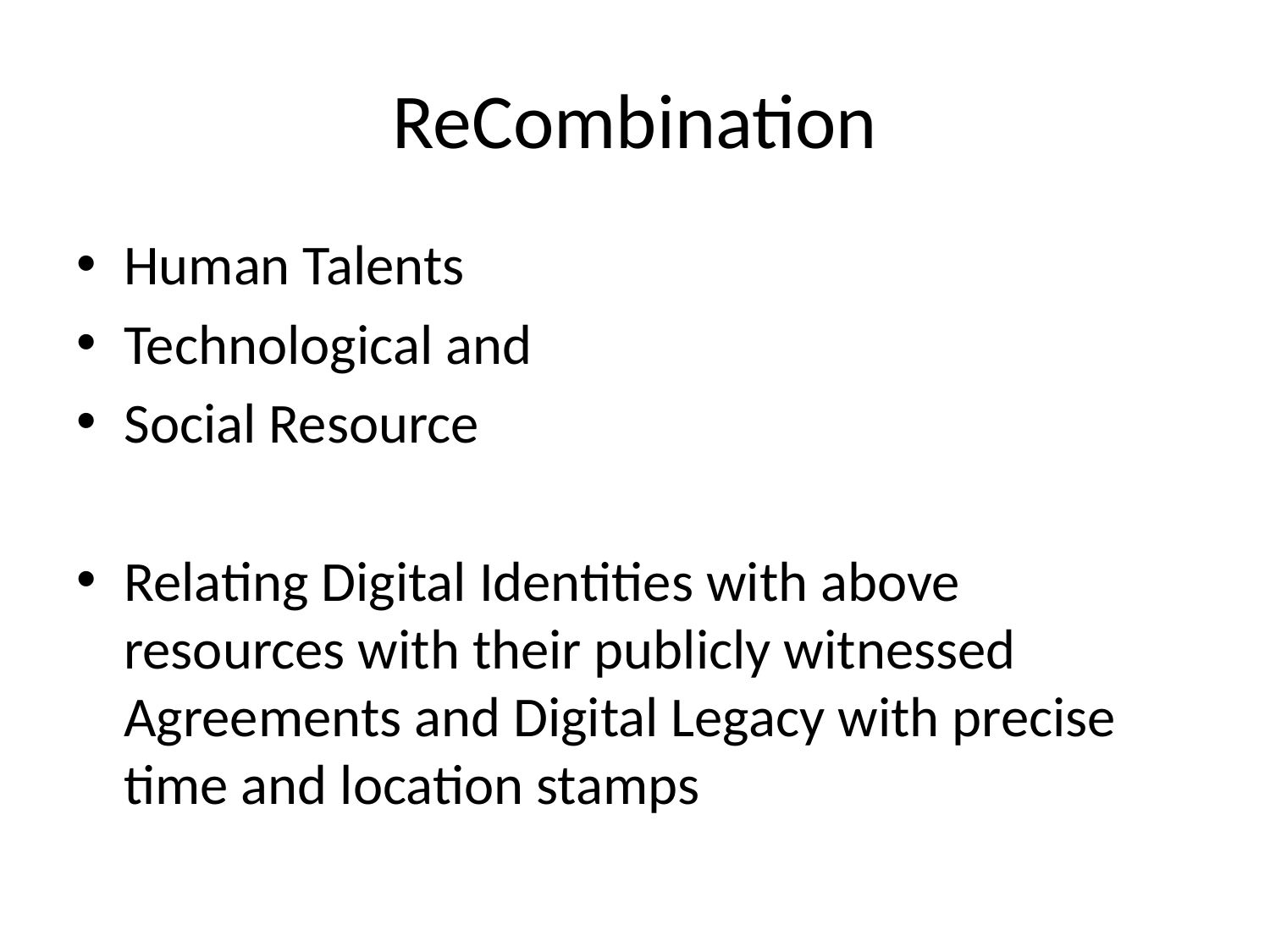

# ReCombination
Human Talents
Technological and
Social Resource

Relating Digital Identities with above resources with their publicly witnessed Agreements and Digital Legacy with precise time and location stamps